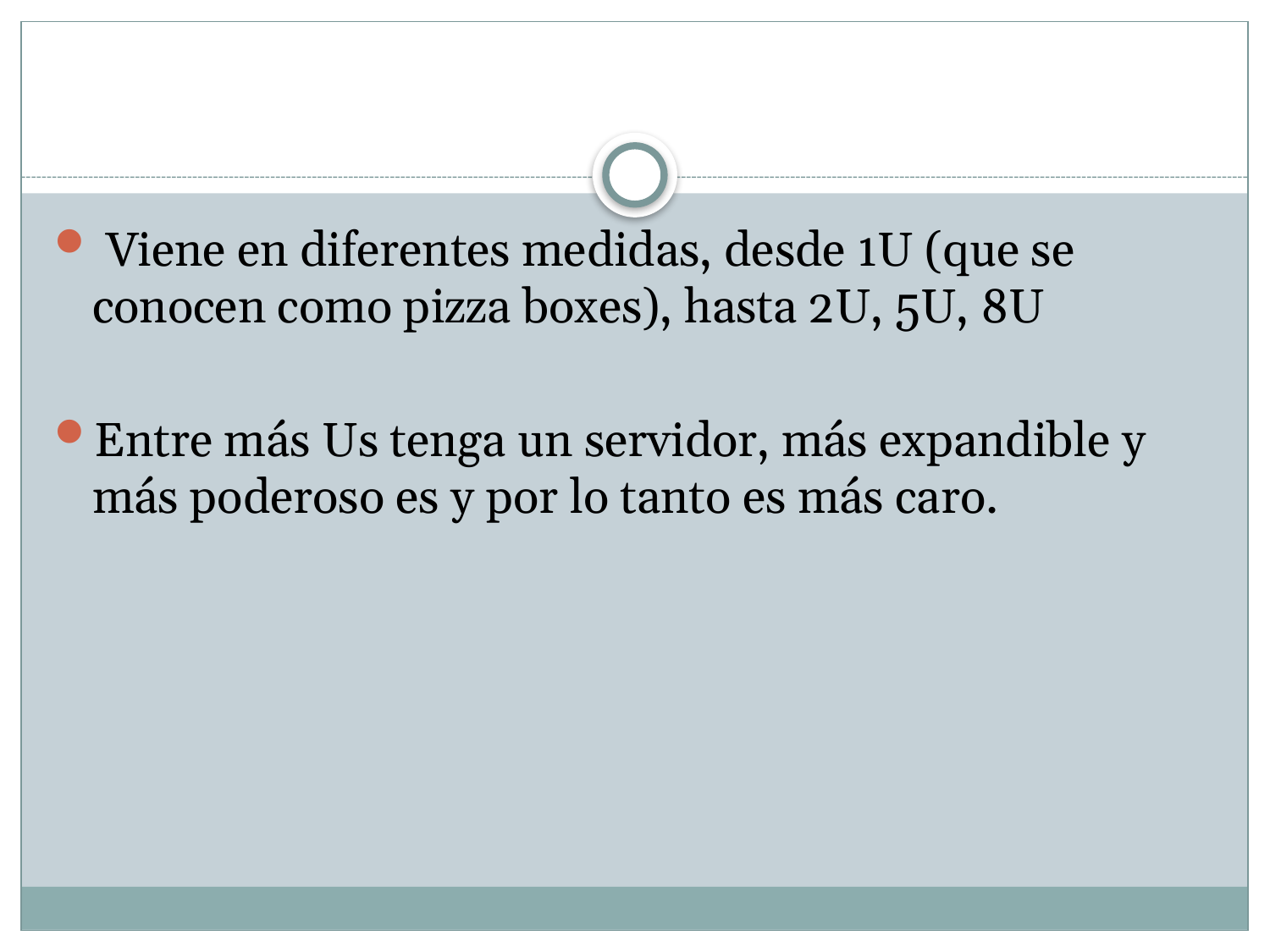

#
 Viene en diferentes medidas, desde 1U (que se conocen como pizza boxes), hasta 2U, 5U, 8U

Entre más Us tenga un servidor, más expandible y más poderoso es y por lo tanto es más caro.